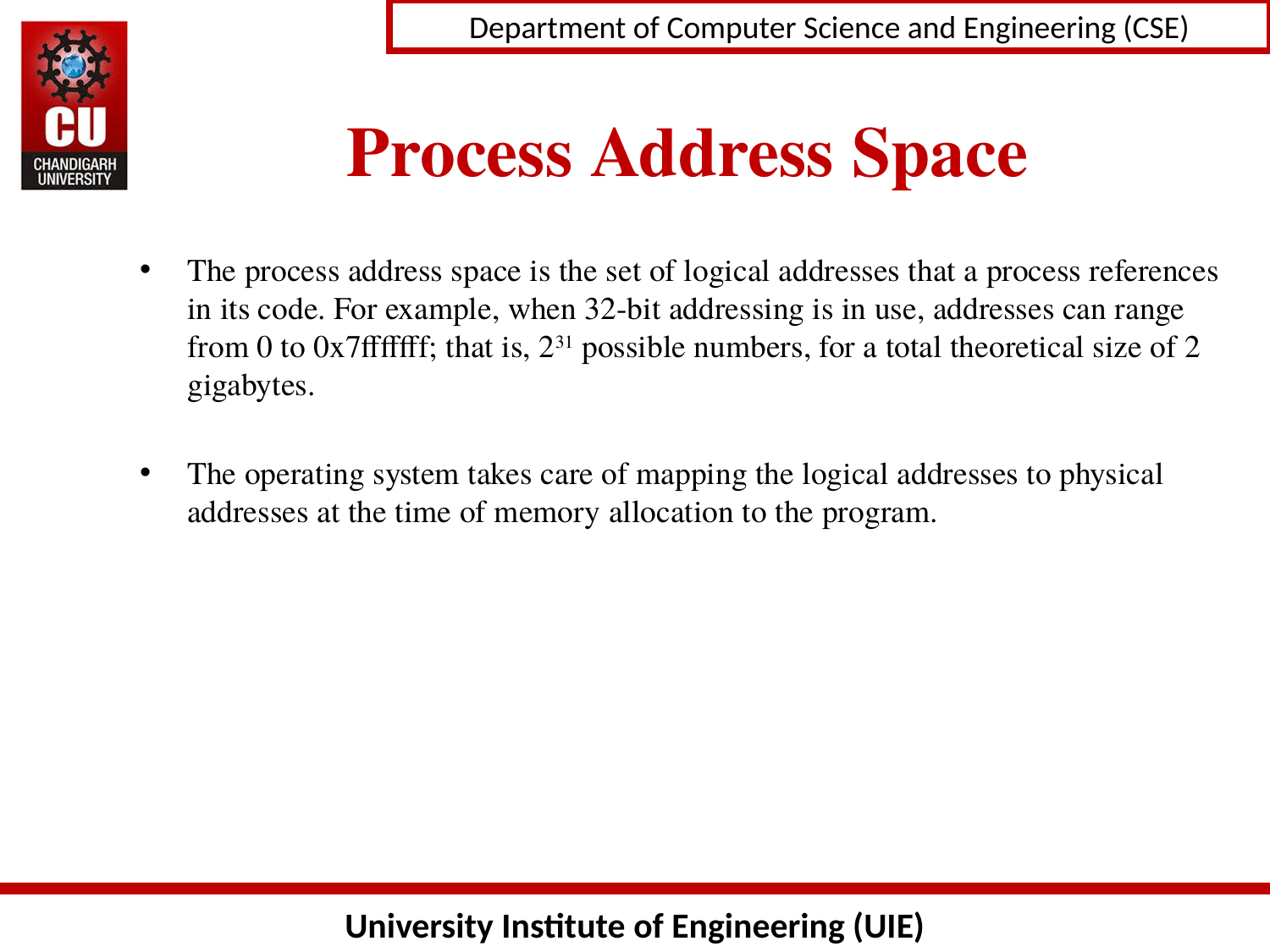

# Process Address Space
The process address space is the set of logical addresses that a process references in its code. For example, when 32-bit addressing is in use, addresses can range from 0 to 0x7fffffff; that is, 231 possible numbers, for a total theoretical size of 2 gigabytes.

The operating system takes care of mapping the logical addresses to physical addresses at the time of memory allocation to the program.